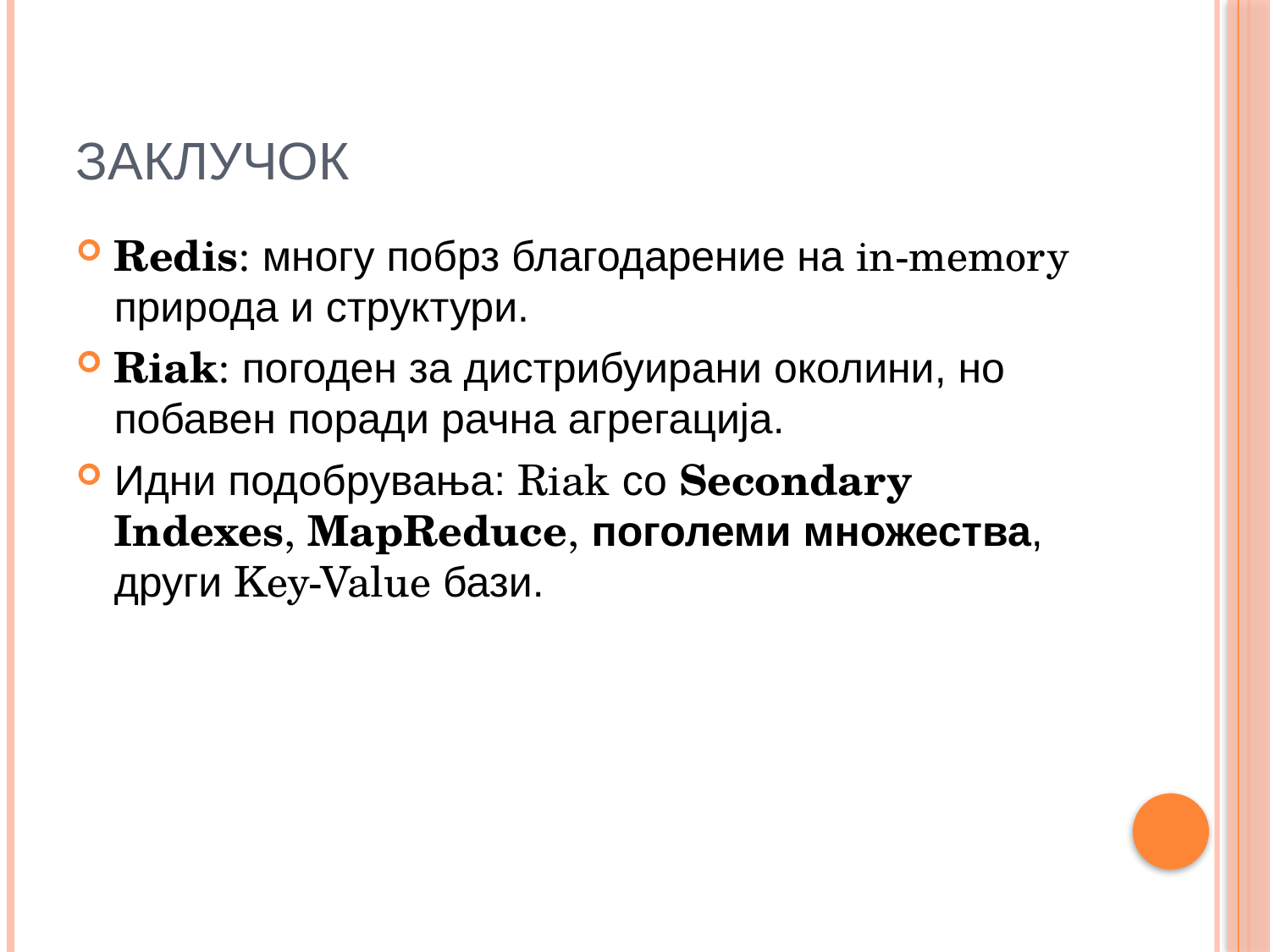

# Заклучок
Redis: многу побрз благодарение на in-memory природа и структури.
Riak: погоден за дистрибуирани околини, но побавен поради рачна агрегација.
Идни подобрувања: Riak со Secondary Indexes, MapReduce, поголеми множества, други Key-Value бази.